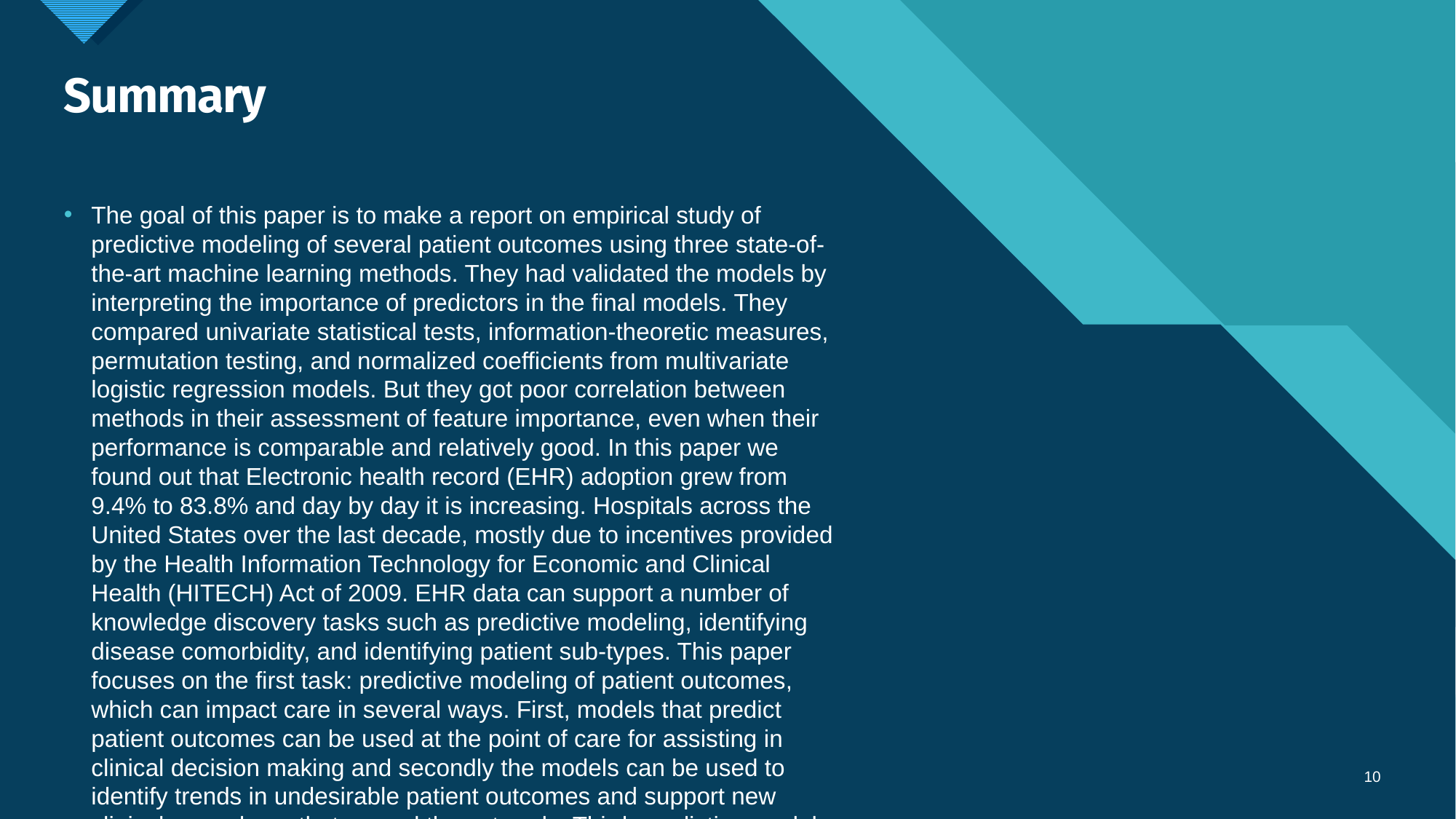

# Summary
The goal of this paper is to make a report on empirical study of predictive modeling of several patient outcomes using three state-of-the-art machine learning methods. They had validated the models by interpreting the importance of predictors in the final models. They compared univariate statistical tests, information-theoretic measures, permutation testing, and normalized coefficients from multivariate logistic regression models. But they got poor correlation between methods in their assessment of feature importance, even when their performance is comparable and relatively good. In this paper we found out that Electronic health record (EHR) adoption grew from 9.4% to 83.8% and day by day it is increasing. Hospitals across the United States over the last decade, mostly due to incentives provided by the Health Information Technology for Economic and Clinical Health (HITECH) Act of 2009. EHR data can support a number of knowledge discovery tasks such as predictive modeling, identifying disease comorbidity, and identifying patient sub-types. This paper focuses on the first task: predictive modeling of patient outcomes, which can impact care in several ways. First, models that predict patient outcomes can be used at the point of care for assisting in clinical decision making and secondly the models can be used to identify trends in undesirable patient outcomes and support new clinical procedures that amend those trends. Third, predictive models can point to underlying factors that affect a patient subgroup’s response to a treatment, thereby improving scientific understanding of human health.

10